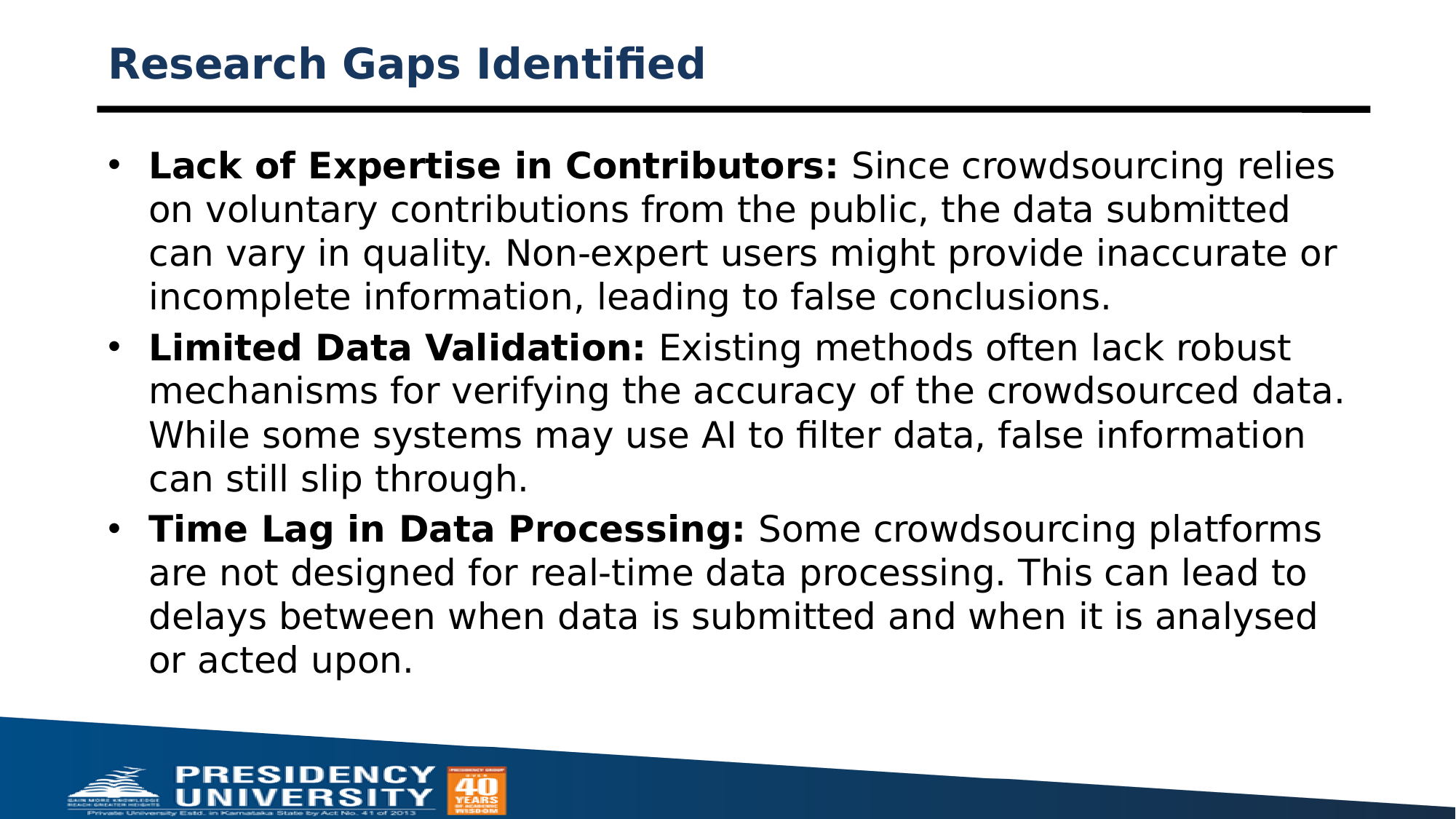

# Research Gaps Identified
Lack of Expertise in Contributors: Since crowdsourcing relies on voluntary contributions from the public, the data submitted can vary in quality. Non-expert users might provide inaccurate or incomplete information, leading to false conclusions.
Limited Data Validation: Existing methods often lack robust mechanisms for verifying the accuracy of the crowdsourced data. While some systems may use AI to filter data, false information can still slip through.
Time Lag in Data Processing: Some crowdsourcing platforms are not designed for real-time data processing. This can lead to delays between when data is submitted and when it is analysed or acted upon.